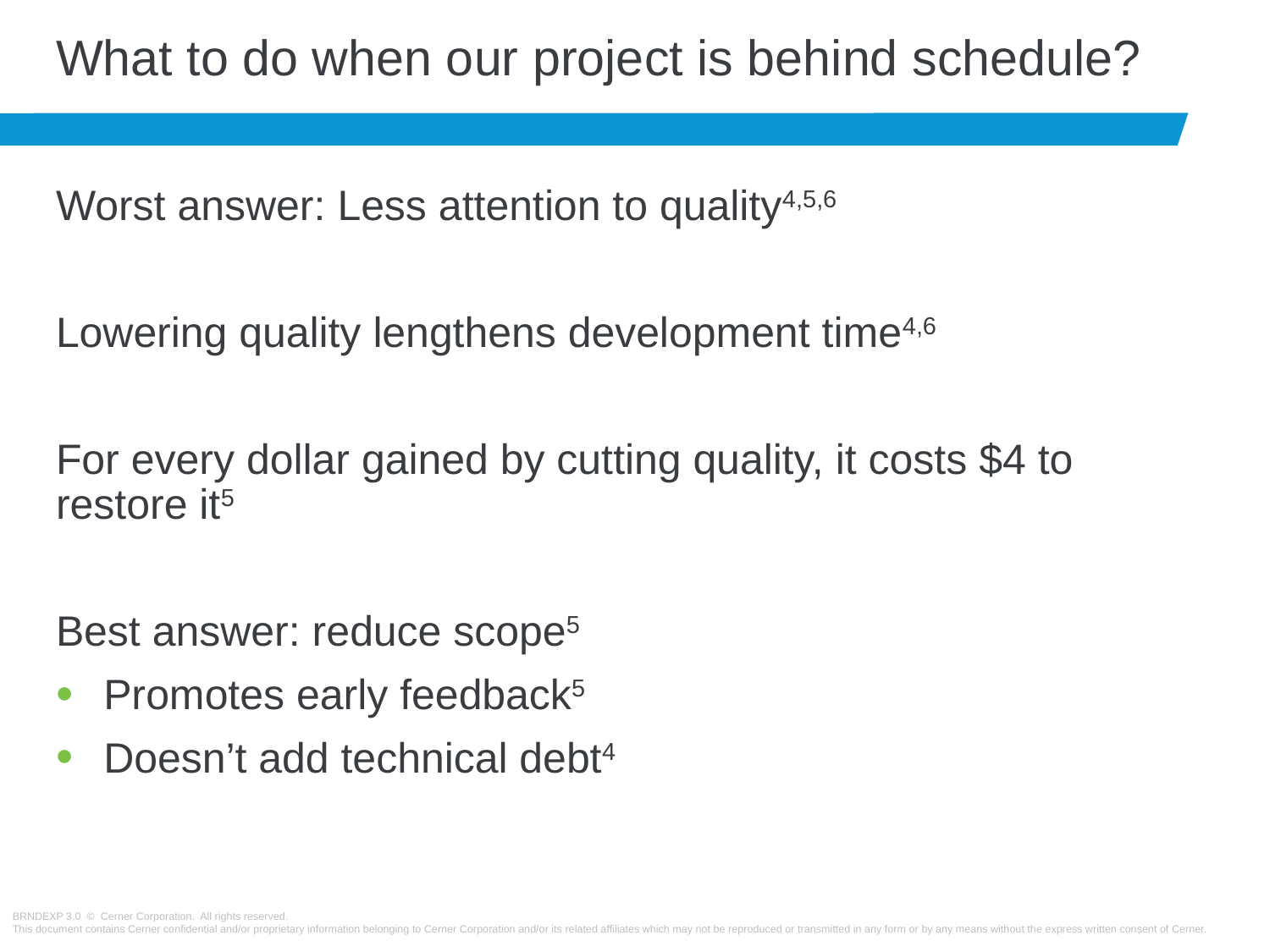

# What to do when our project is behind schedule?
Worst answer: Less attention to quality4,5,6

Lowering quality lengthens development time4,6

For every dollar gained by cutting quality, it costs $4 to restore it5

Best answer: reduce scope5
Promotes early feedback5
Doesn’t add technical debt4